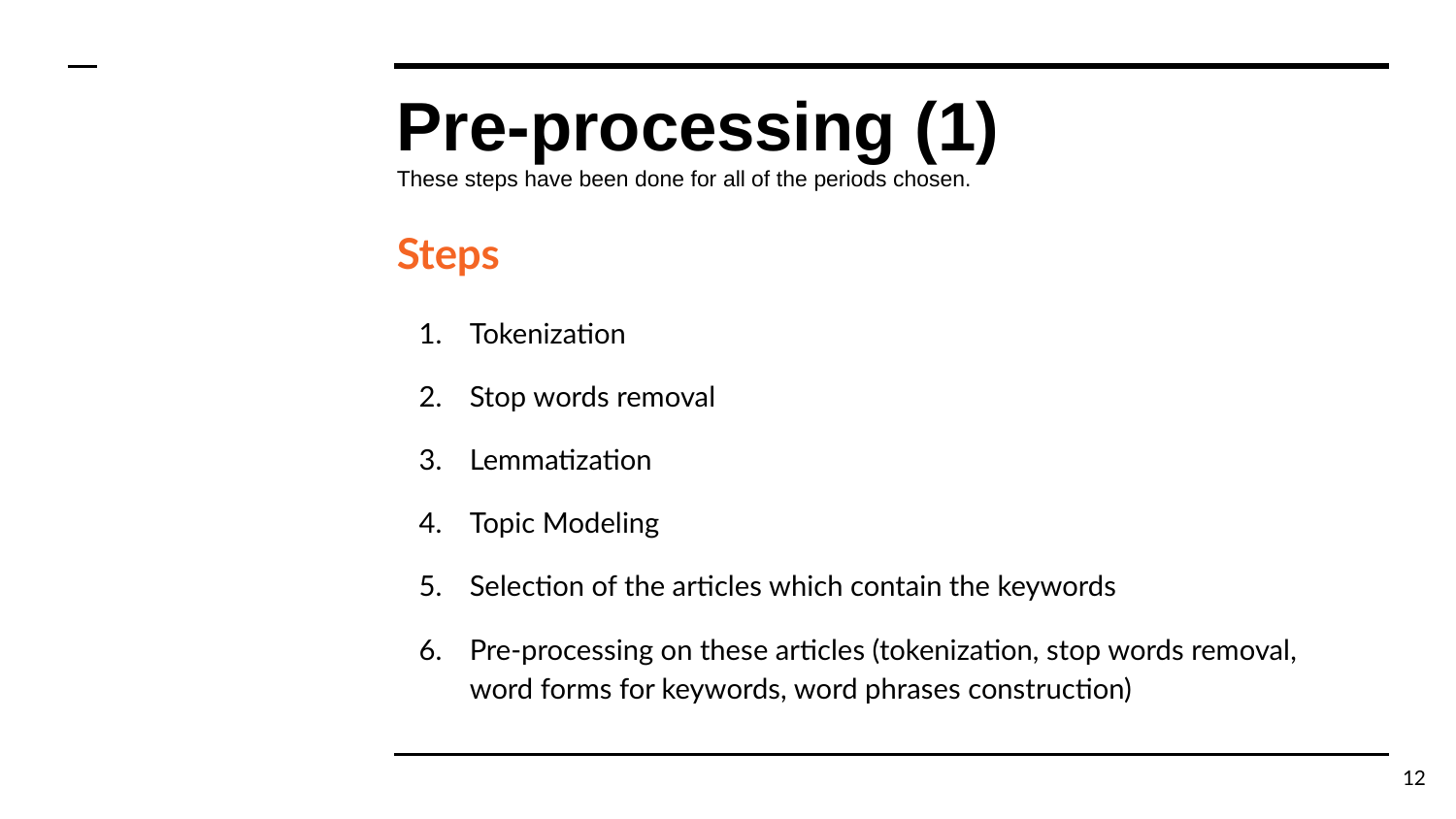

# Pre-processing (1) These steps have been done for all of the periods chosen.
Steps
Tokenization
Stop words removal
Lemmatization
Topic Modeling
Selection of the articles which contain the keywords
Pre-processing on these articles (tokenization, stop words removal, word forms for keywords, word phrases construction)
12